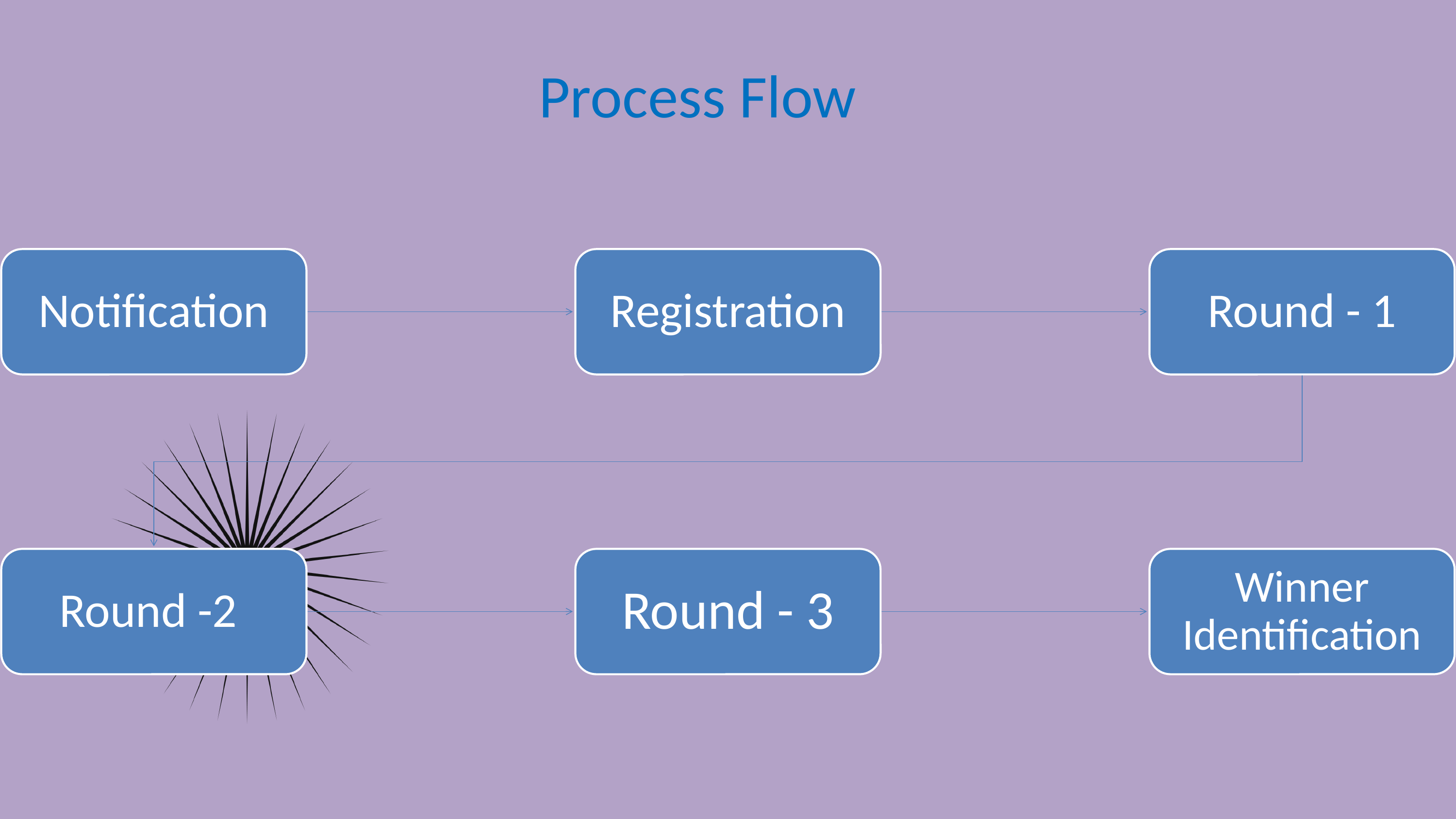

Process Flow

Notification

Registration

Round - 1

Round -2

Round - 3
Winner Identification